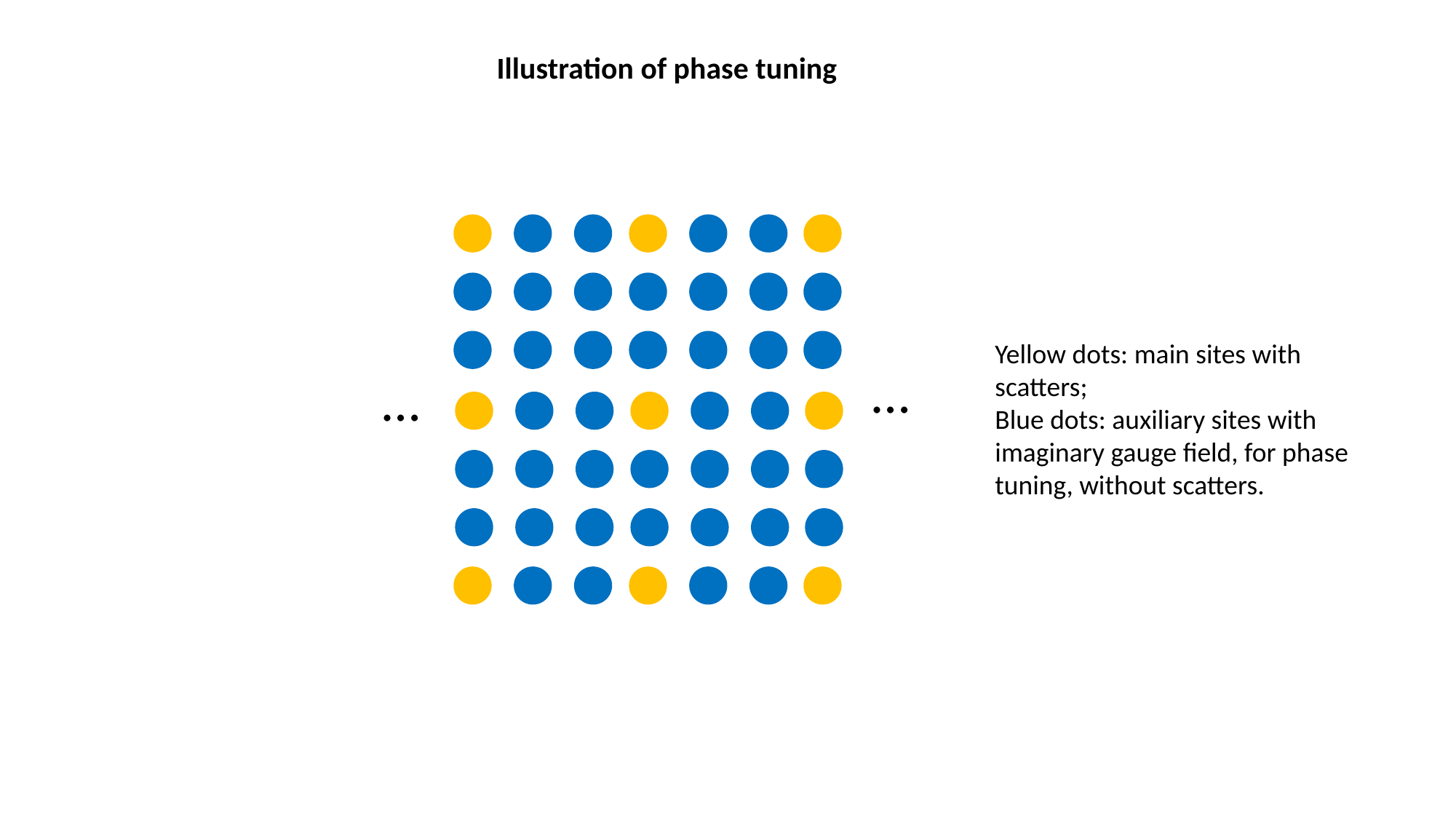

Illustration of phase tuning

Yellow dots: main sites with scatters;
Blue dots: auxiliary sites with imaginary gauge field, for phase tuning, without scatters.
…
…